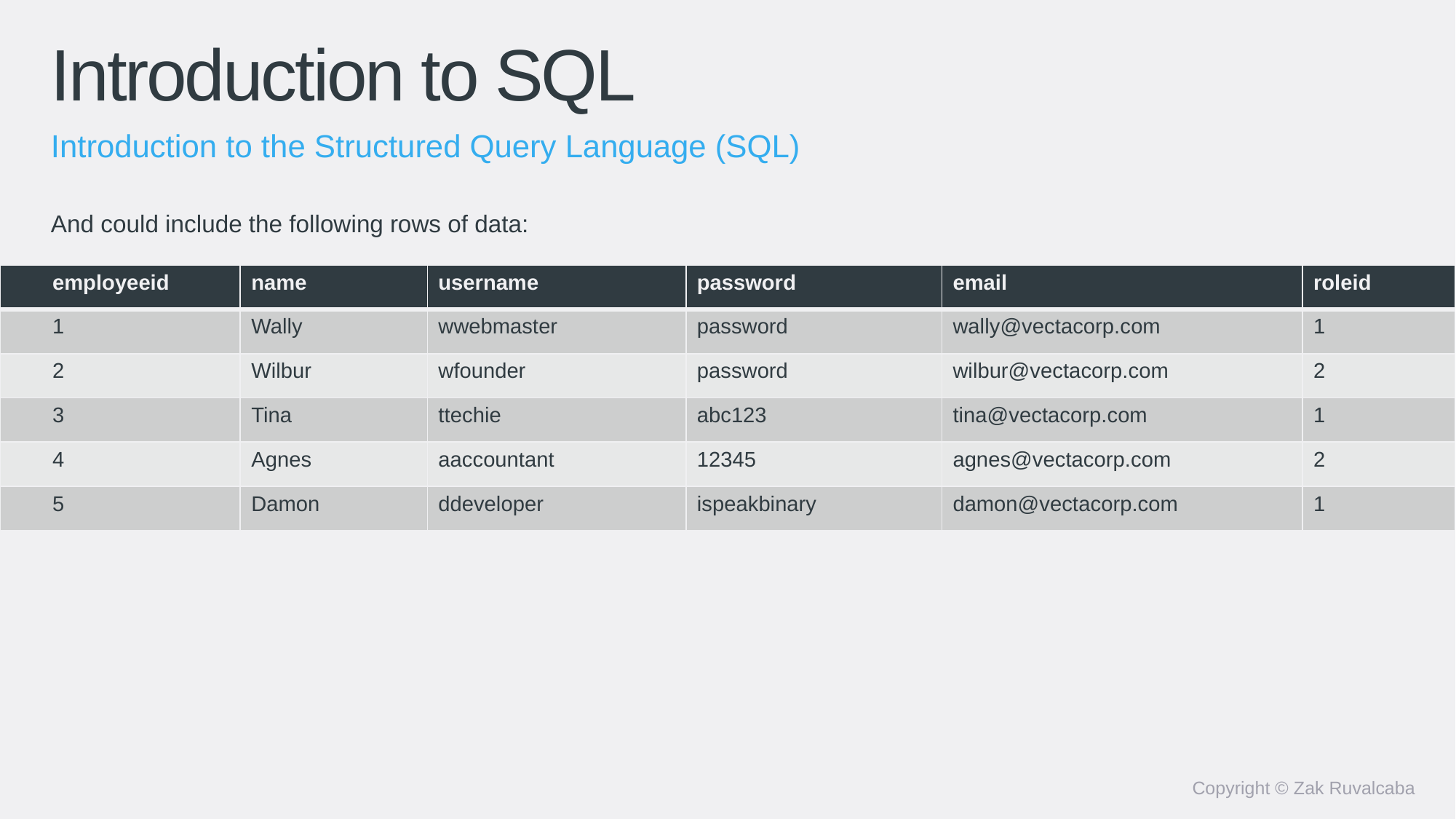

# Introduction to SQL
Introduction to the Structured Query Language (SQL)
And could include the following rows of data:
| employeeid | name | username | password | email | roleid |
| --- | --- | --- | --- | --- | --- |
| 1 | Wally | wwebmaster | password | wally@vectacorp.com | 1 |
| 2 | Wilbur | wfounder | password | wilbur@vectacorp.com | 2 |
| 3 | Tina | ttechie | abc123 | tina@vectacorp.com | 1 |
| 4 | Agnes | aaccountant | 12345 | agnes@vectacorp.com | 2 |
| 5 | Damon | ddeveloper | ispeakbinary | damon@vectacorp.com | 1 |